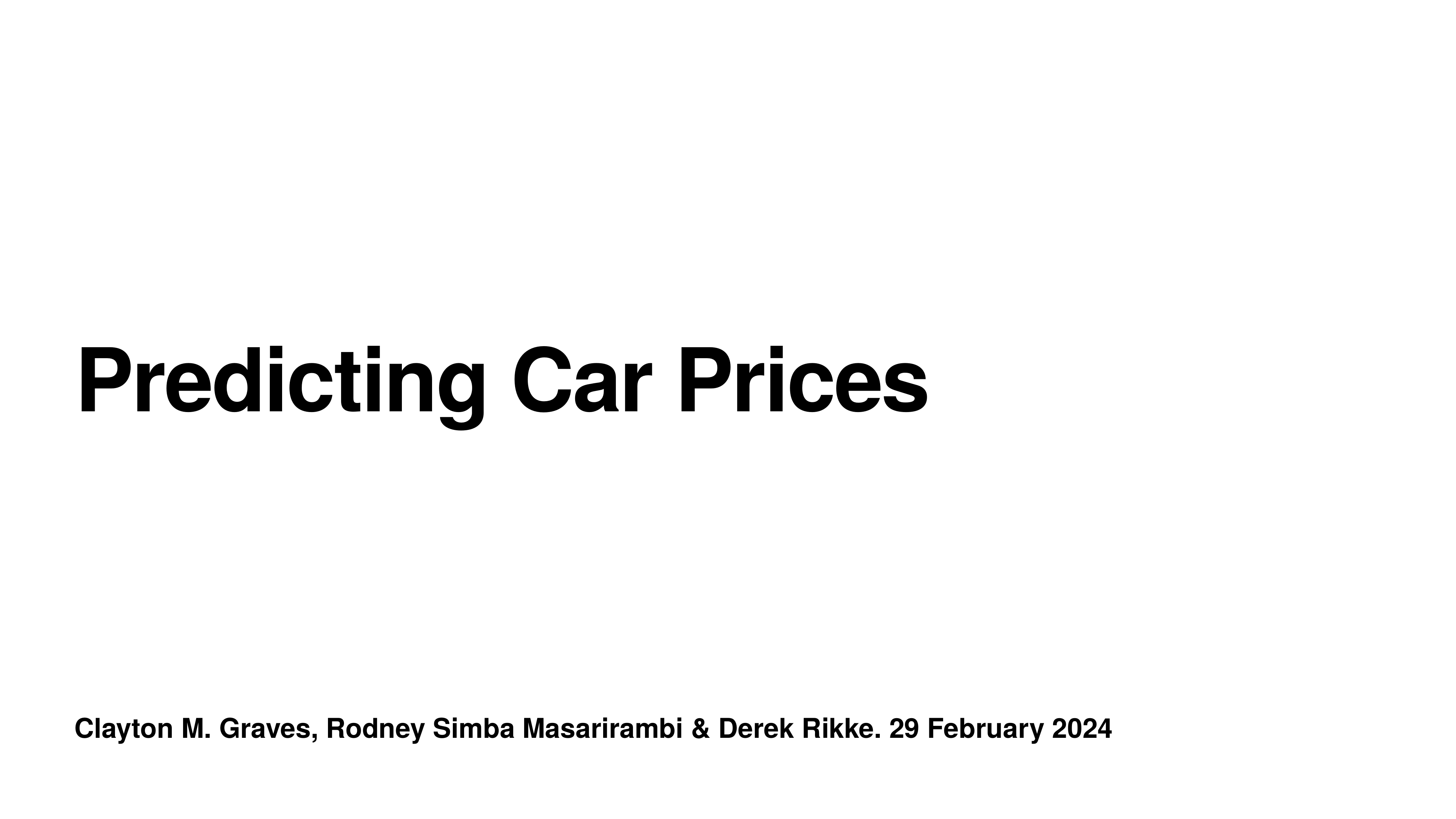

# Predicting Car Prices

Clayton M. Graves, Rodney Simba Masarirambi & Derek Rikke. 29 February 2024